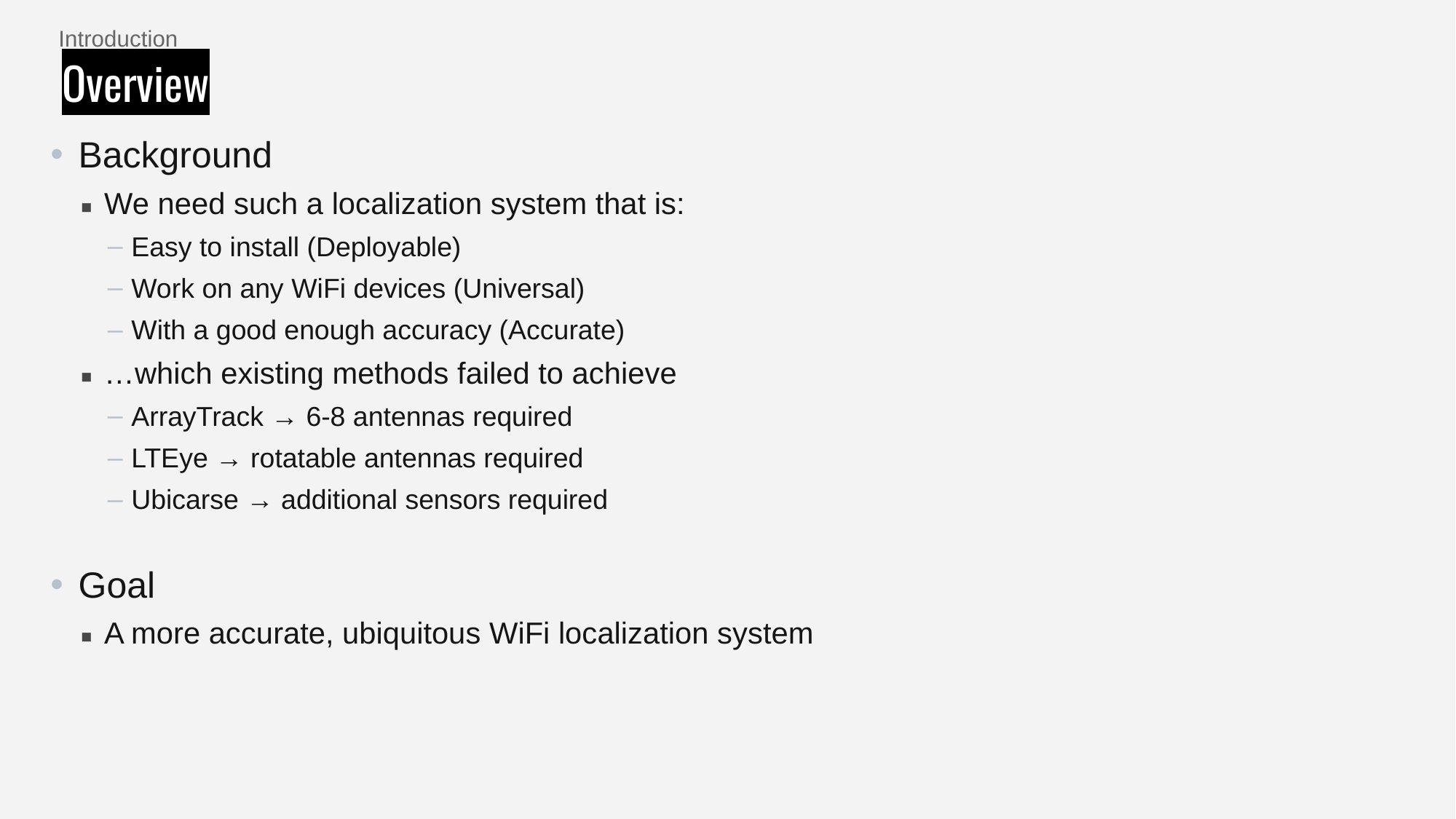

Introduction
# Overview
Background
We need such a localization system that is:
Easy to install (Deployable)
Work on any WiFi devices (Universal)
With a good enough accuracy (Accurate)
…which existing methods failed to achieve
ArrayTrack → 6-8 antennas required
LTEye → rotatable antennas required
Ubicarse → additional sensors required

Goal
A more accurate, ubiquitous WiFi localization system